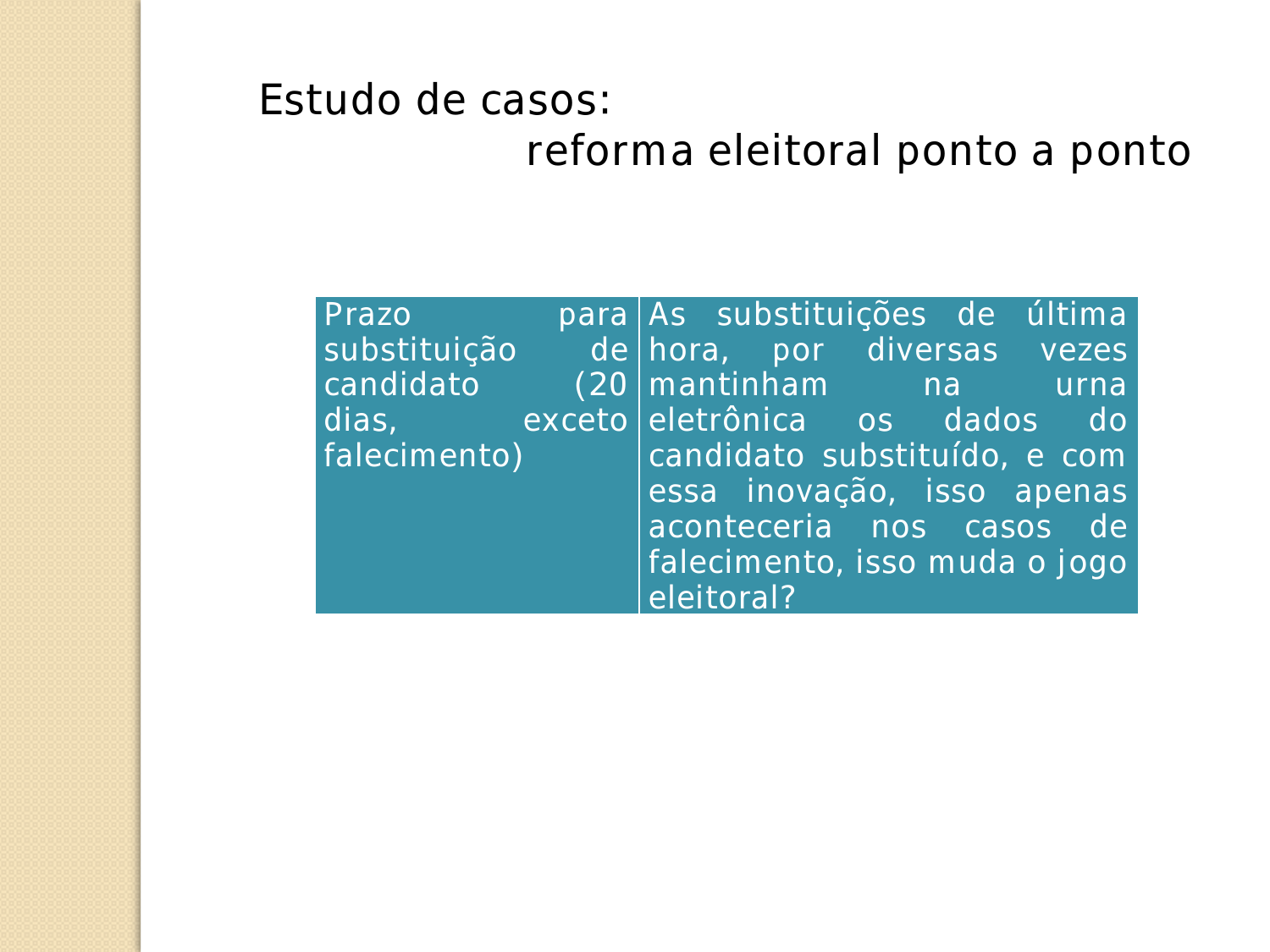

Estudo de casos:
reforma eleitoral ponto a ponto
| Prazo para substituição de candidato (20 dias, exceto falecimento) | As substituições de última hora, por diversas vezes mantinham na urna eletrônica os dados do candidato substituído, e com essa inovação, isso apenas aconteceria nos casos de falecimento, isso muda o jogo eleitoral? |
| --- | --- |